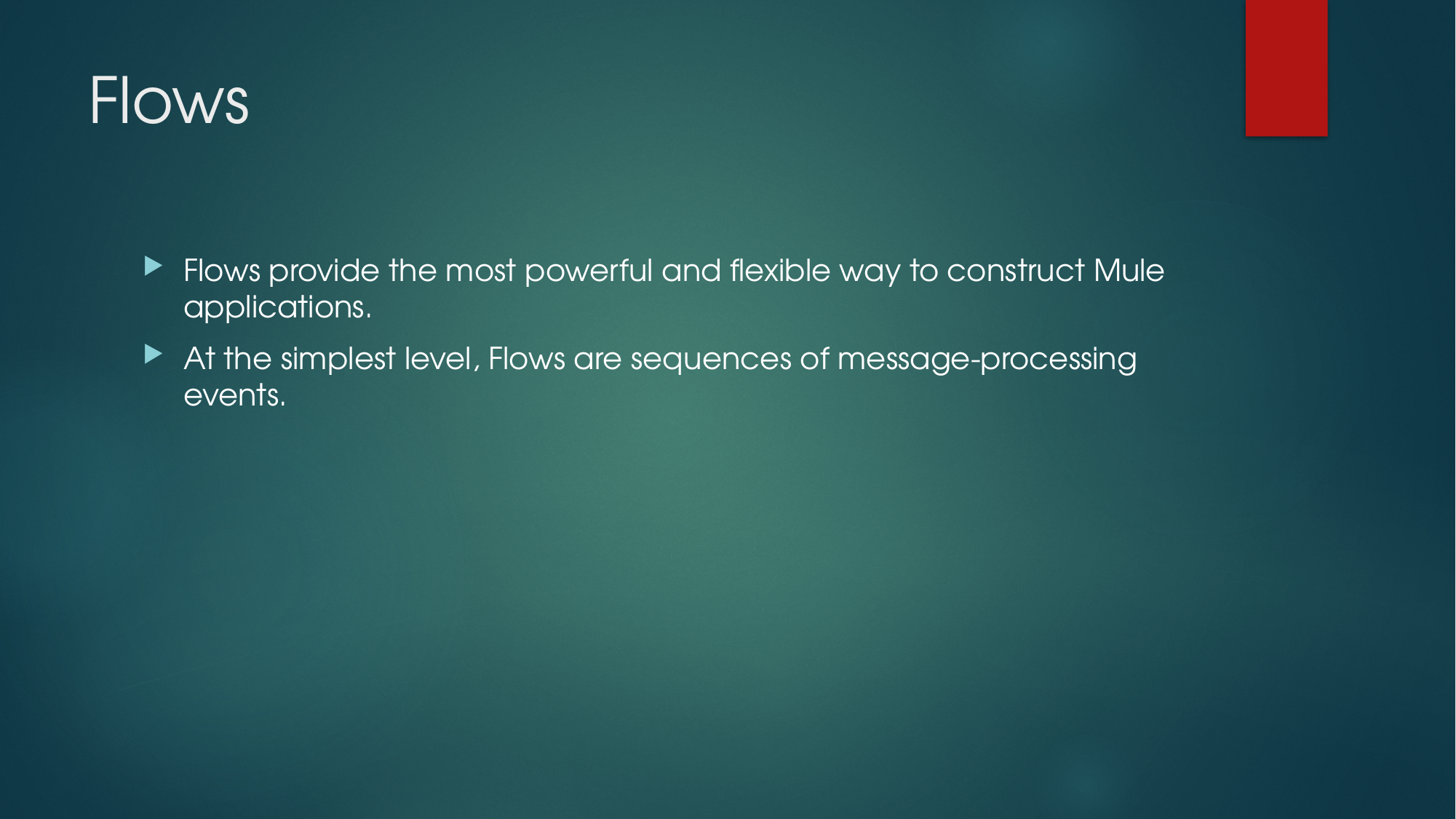

# Flows
Flows provide the most powerful and flexible way to construct Mule applications.
At the simplest level, Flows are sequences of message-processing events.